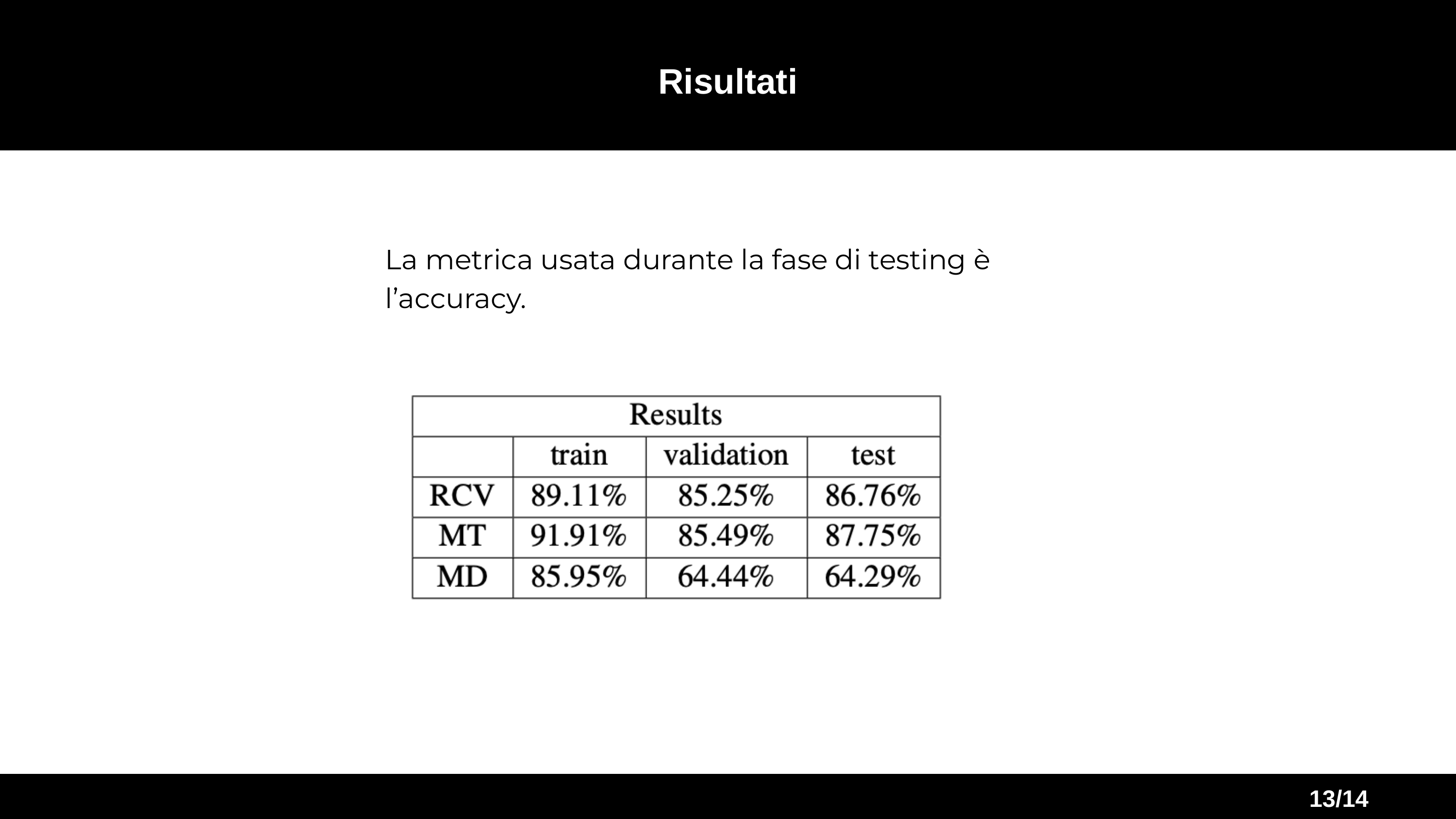

ININ
Risultati

ININ

La metrica usata durante la fase di testing è l’accuracy.

13/14